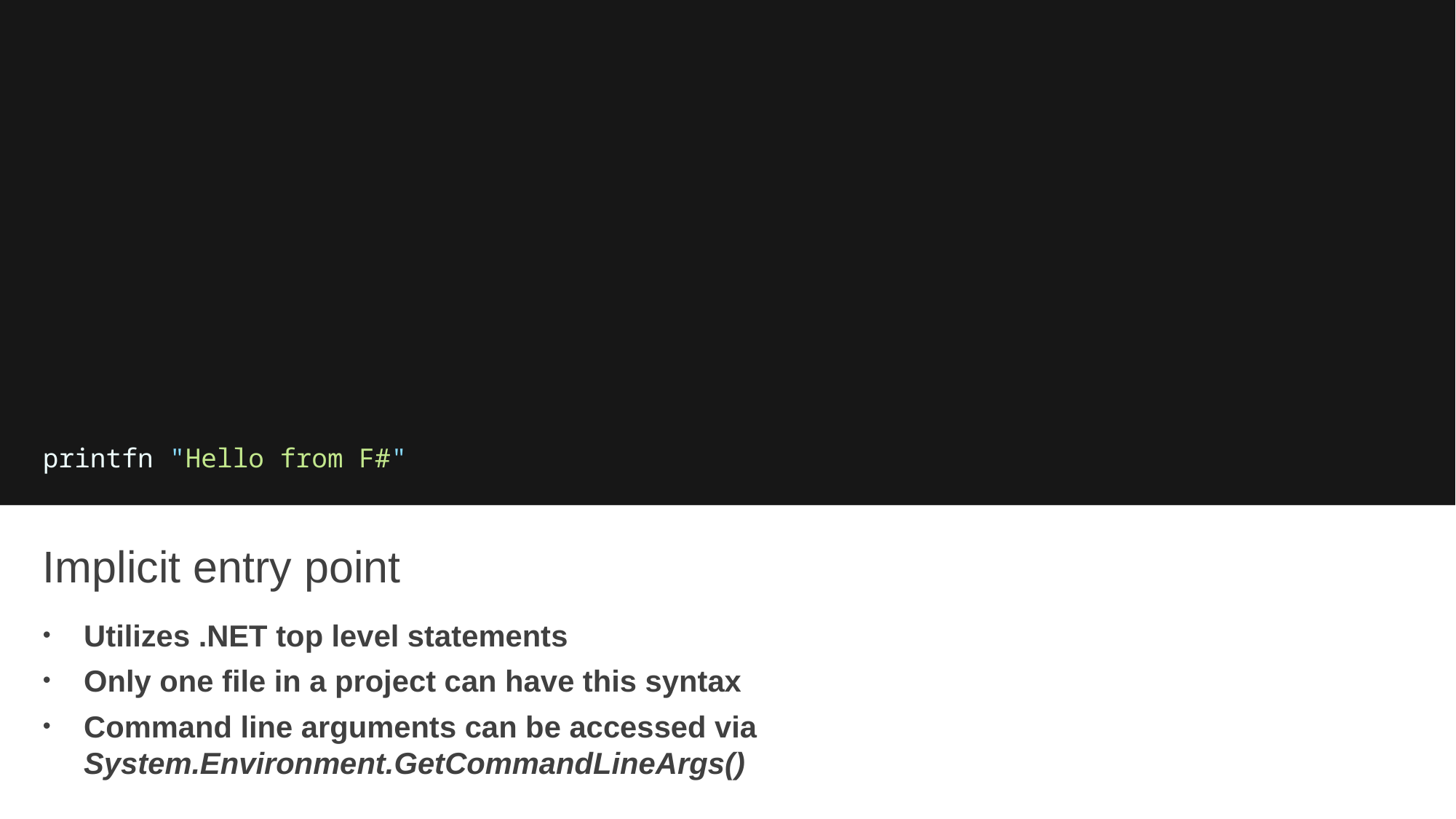

printfn "Hello from F#"
# Implicit entry point
Utilizes .NET top level statements
Only one file in a project can have this syntax
Command line arguments can be accessed via System.Environment.GetCommandLineArgs()